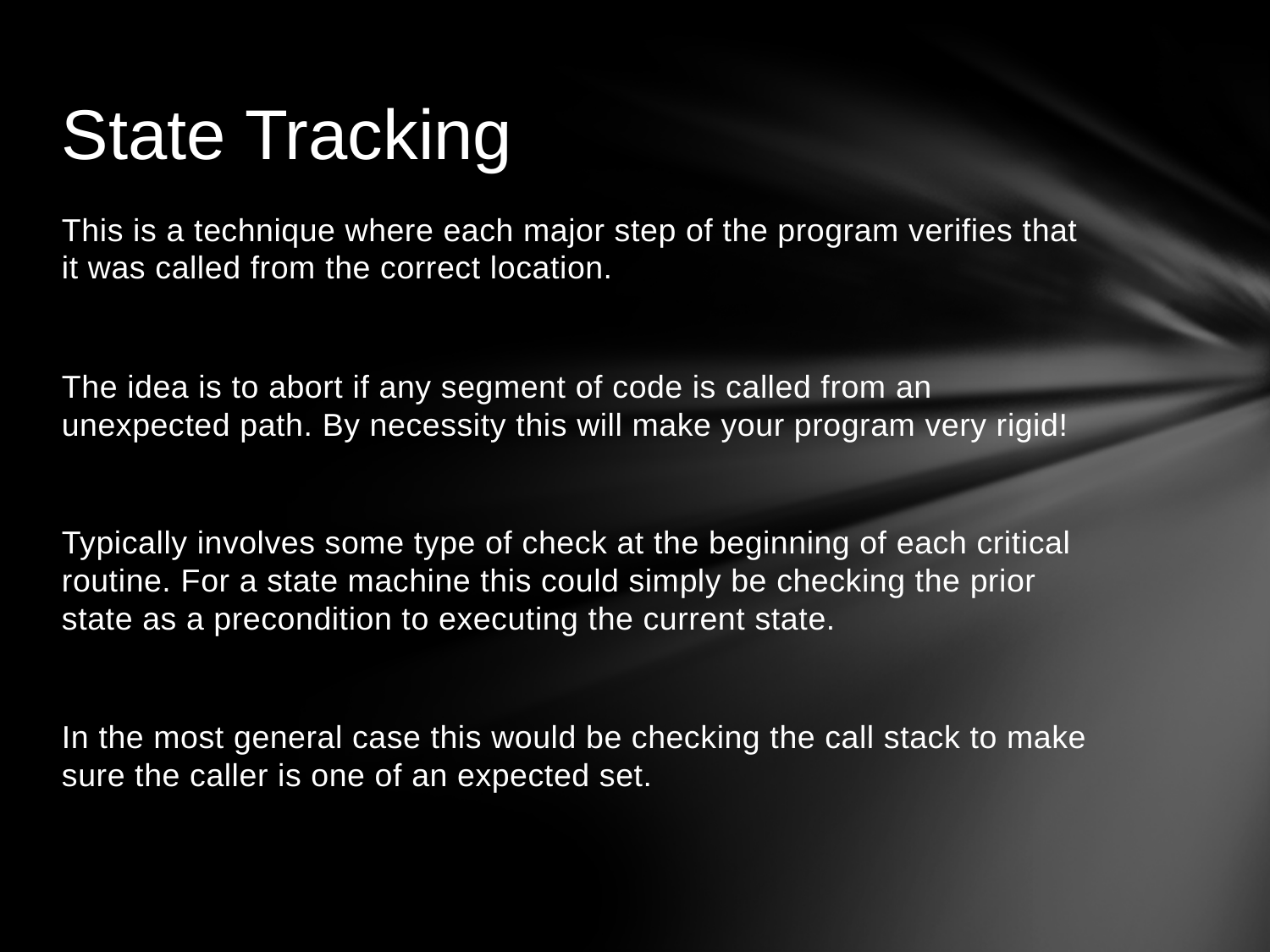

# State Tracking
This is a technique where each major step of the program verifies that it was called from the correct location.

The idea is to abort if any segment of code is called from an unexpected path. By necessity this will make your program very rigid!

Typically involves some type of check at the beginning of each critical routine. For a state machine this could simply be checking the prior state as a precondition to executing the current state.

In the most general case this would be checking the call stack to make sure the caller is one of an expected set.